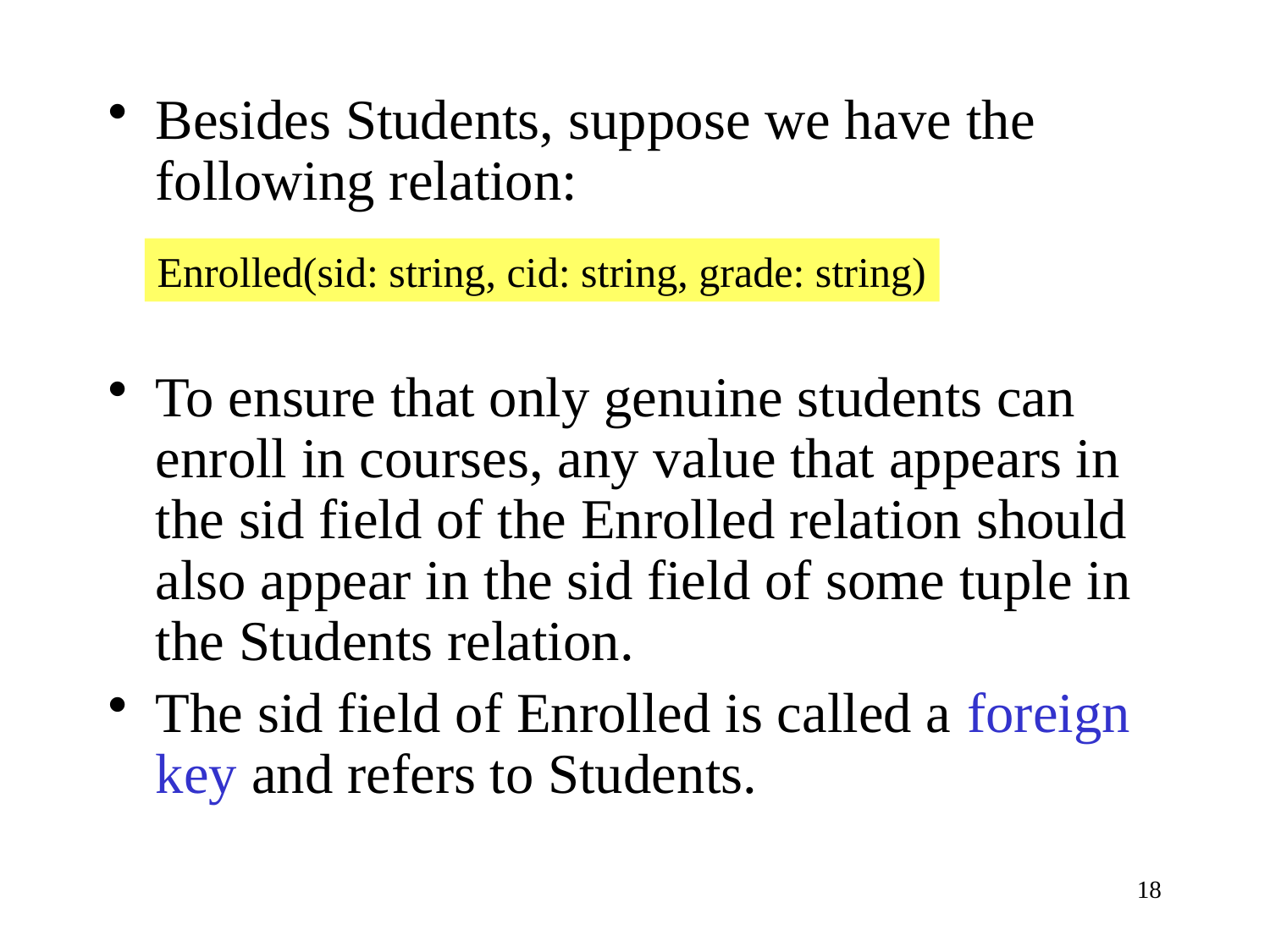

Besides Students, suppose we have the following relation:

To ensure that only genuine students can enroll in courses, any value that appears in the sid field of the Enrolled relation should also appear in the sid field of some tuple in the Students relation.
The sid field of Enrolled is called a foreign key and refers to Students.

Enrolled(sid: string, cid: string, grade: string)
18